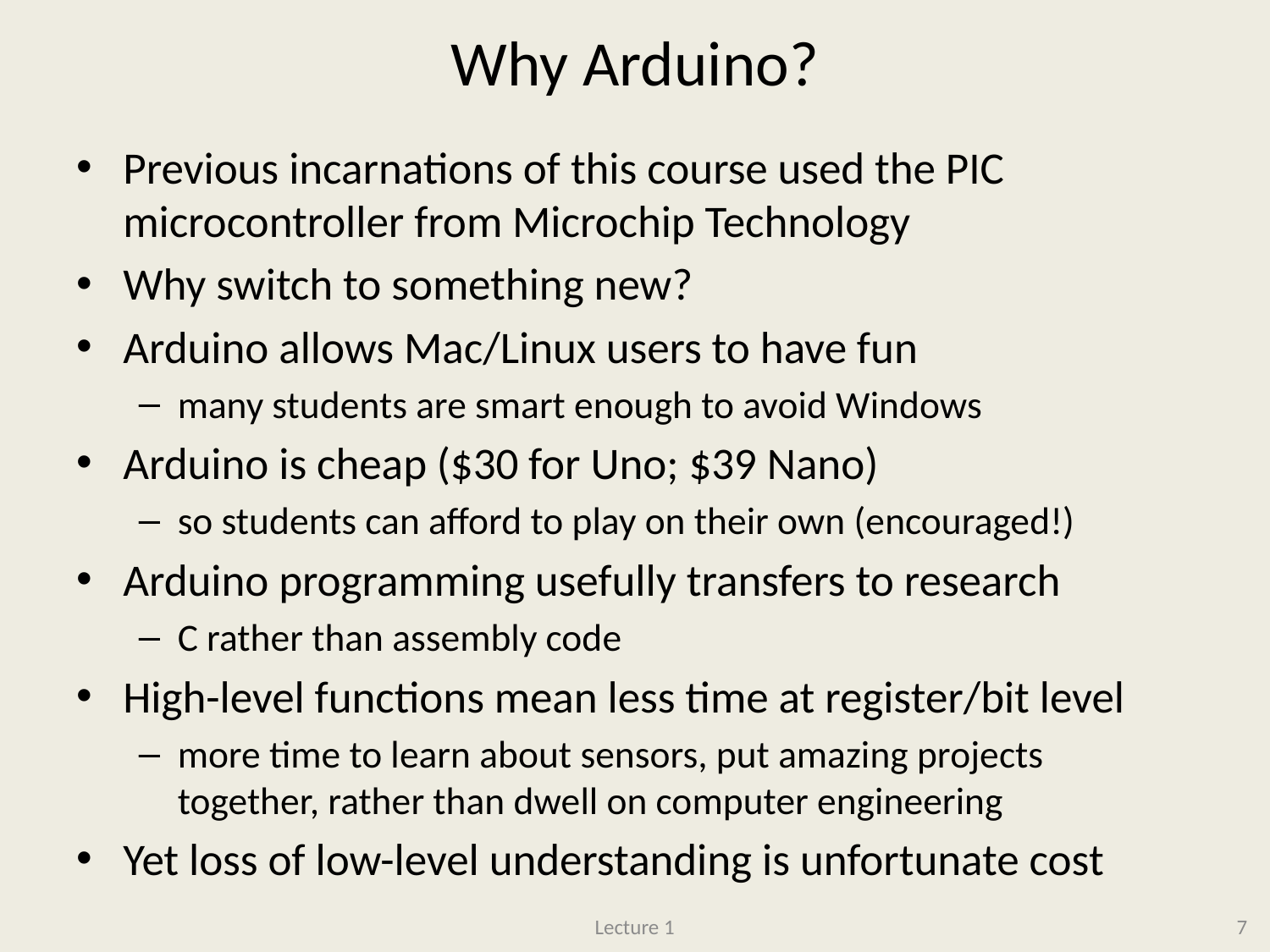

# Why Arduino?
Previous incarnations of this course used the PIC microcontroller from Microchip Technology
Why switch to something new?
Arduino allows Mac/Linux users to have fun
many students are smart enough to avoid Windows
Arduino is cheap ($30 for Uno; $39 Nano)
so students can afford to play on their own (encouraged!)
Arduino programming usefully transfers to research
C rather than assembly code
High-level functions mean less time at register/bit level
more time to learn about sensors, put amazing projects together, rather than dwell on computer engineering
Yet loss of low-level understanding is unfortunate cost
Lecture 1
7